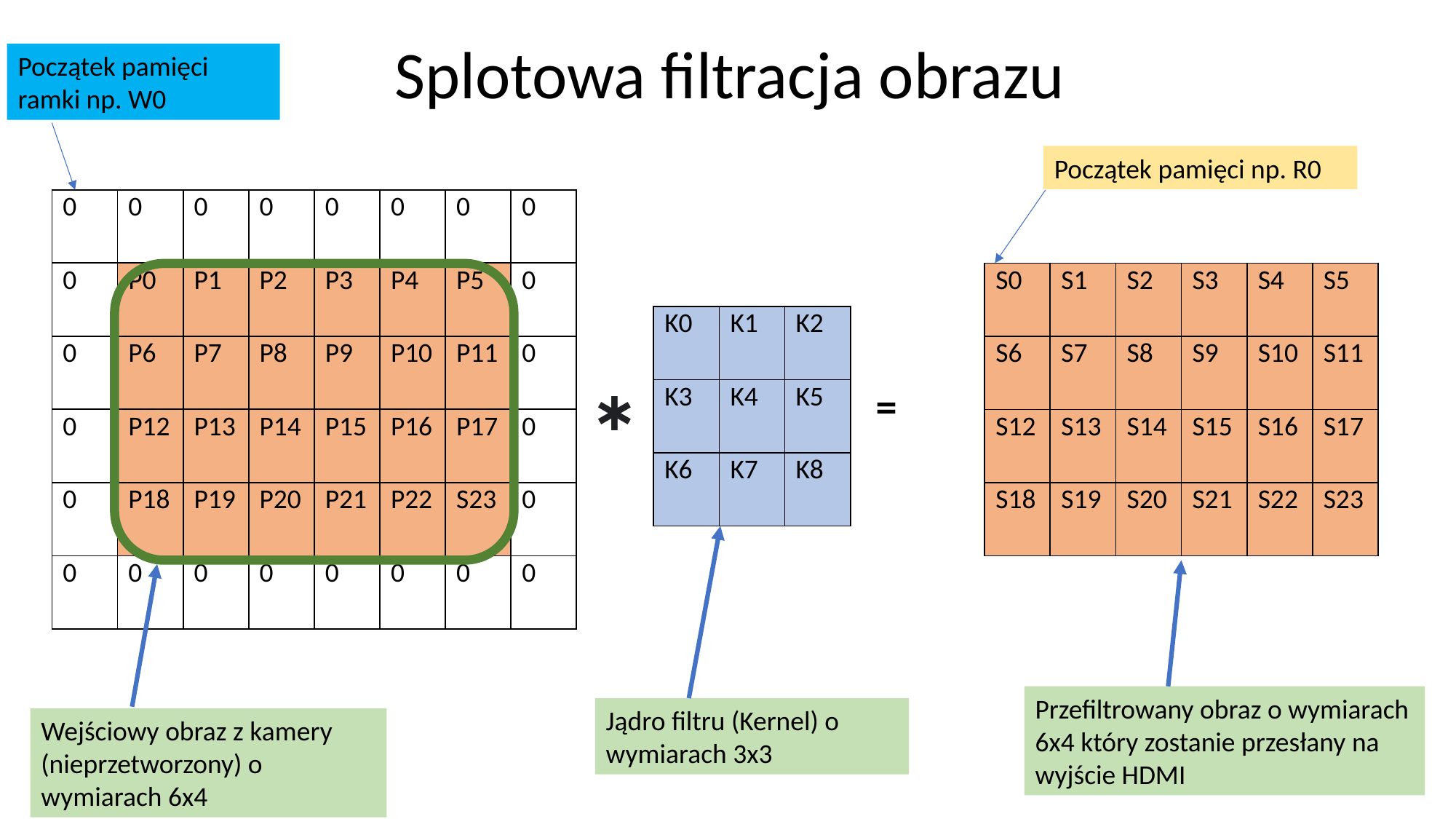

# Splotowa filtracja obrazu
Początek pamięci ramki np. W0
Początek pamięci np. R0
| 0 | 0 | 0 | 0 | 0 | 0 | 0 | 0 |
| --- | --- | --- | --- | --- | --- | --- | --- |
| 0 | P0 | P1 | P2 | P3 | P4 | P5 | 0 |
| 0 | P6 | P7 | P8 | P9 | P10 | P11 | 0 |
| 0 | P12 | P13 | P14 | P15 | P16 | P17 | 0 |
| 0 | P18 | P19 | P20 | P21 | P22 | S23 | 0 |
| 0 | 0 | 0 | 0 | 0 | 0 | 0 | 0 |
| S0 | S1 | S2 | S3 | S4 | S5 |
| --- | --- | --- | --- | --- | --- |
| S6 | S7 | S8 | S9 | S10 | S11 |
| S12 | S13 | S14 | S15 | S16 | S17 |
| S18 | S19 | S20 | S21 | S22 | S23 |

| K0 | K1 | K2 |
| --- | --- | --- |
| K3 | K4 | K5 |
| K6 | K7 | K8 |
∗
=
Przefiltrowany obraz o wymiarach 6x4 który zostanie przesłany na wyjście HDMI
Jądro filtru (Kernel) o wymiarach 3x3
Wejściowy obraz z kamery (nieprzetworzony) o wymiarach 6x4